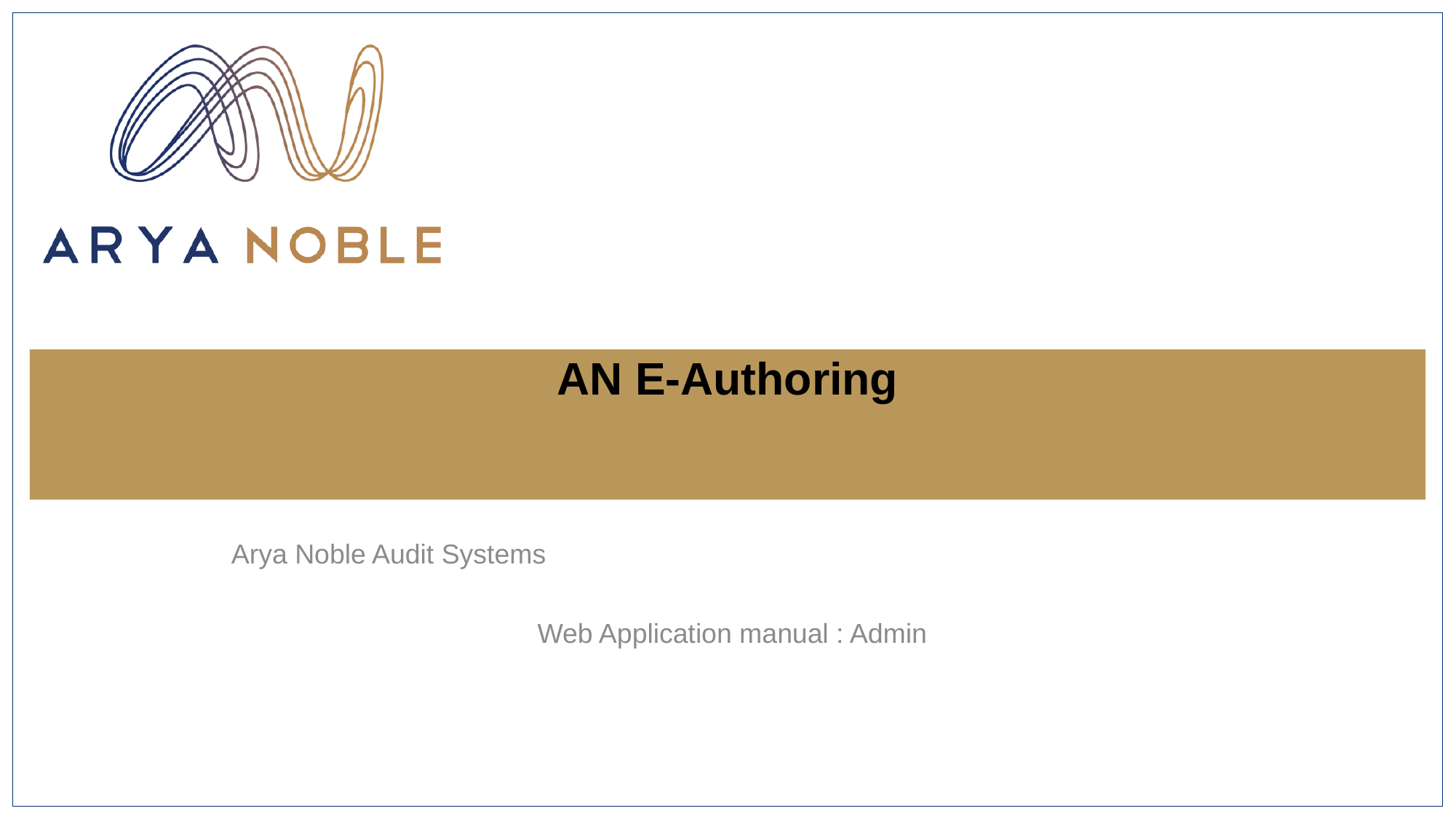

# AN E-Authoring
Arya Noble Audit Systems
Web Application manual : Admin